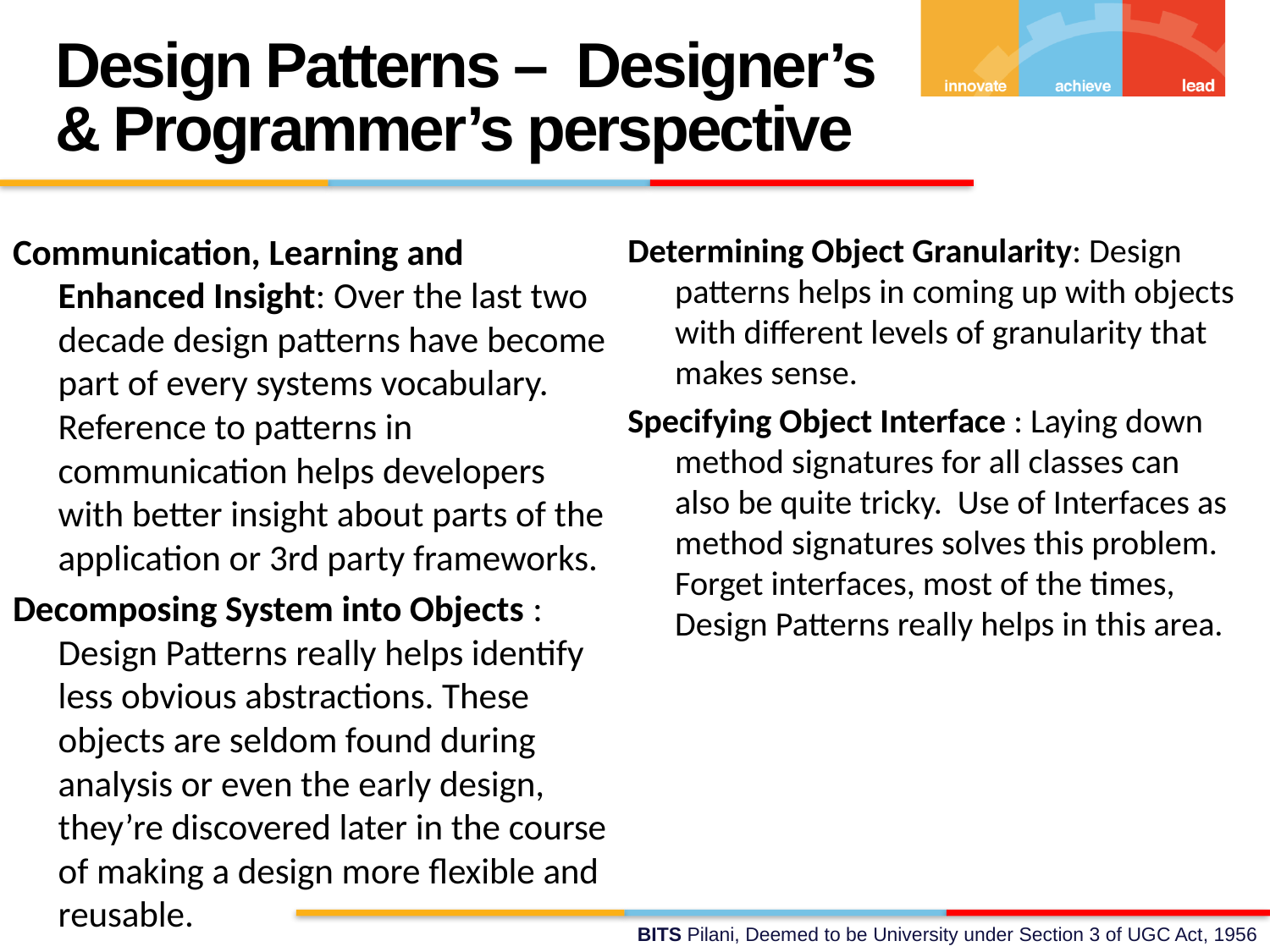

Design Patterns –  Designer’s & Programmer’s perspective
Communication, Learning and Enhanced Insight: Over the last two decade design patterns have become part of every systems vocabulary. Reference to patterns in communication helps developers with better insight about parts of the application or 3rd party frameworks.
Decomposing System into Objects : Design Patterns really helps identify less obvious abstractions. These objects are seldom found during analysis or even the early design, they’re discovered later in the course of making a design more flexible and reusable.

Determining Object Granularity: Design patterns helps in coming up with objects with different levels of granularity that makes sense.
Specifying Object Interface : Laying down method signatures for all classes can also be quite tricky.  Use of Interfaces as method signatures solves this problem.  Forget interfaces, most of the times, Design Patterns really helps in this area.